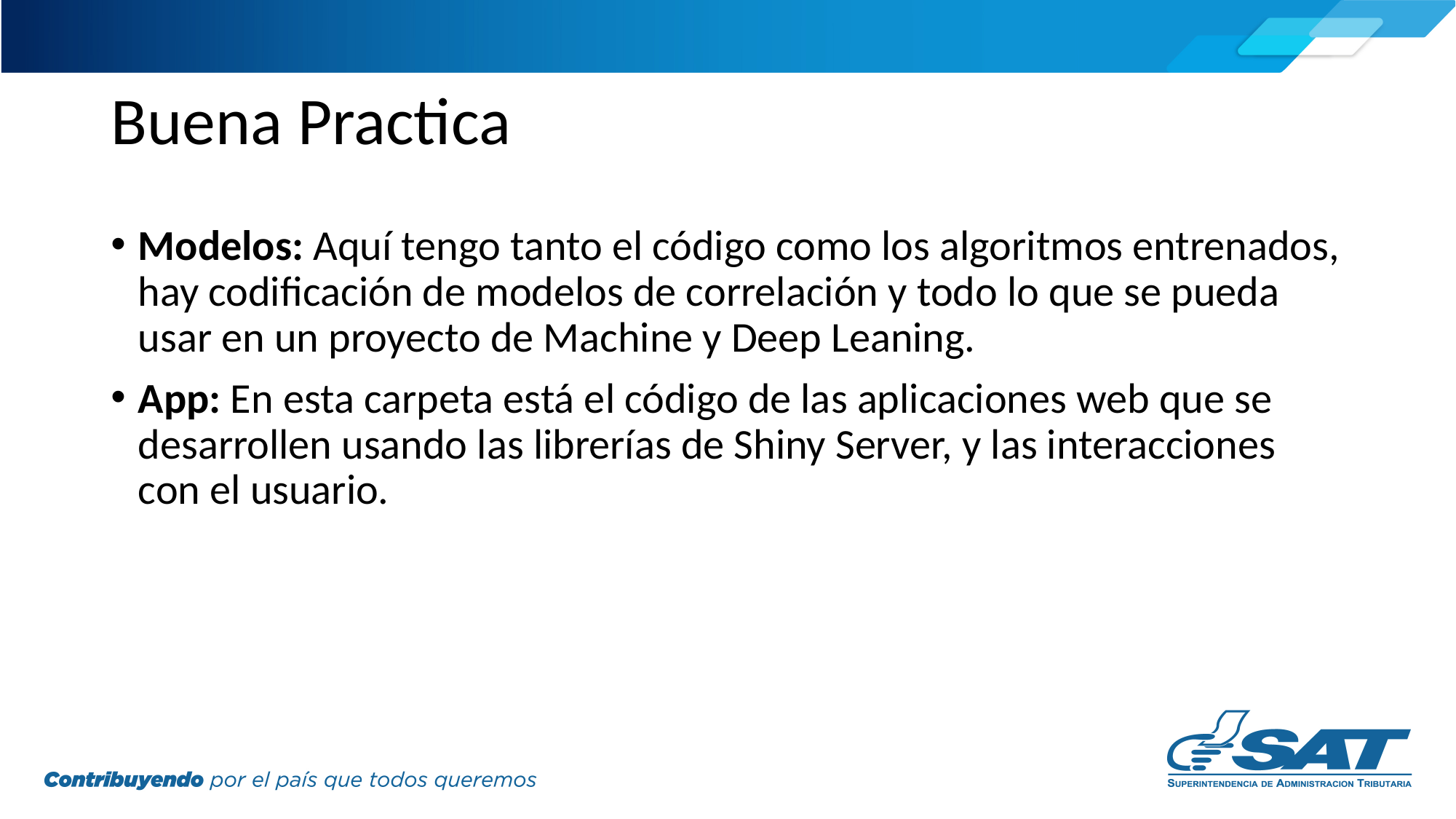

# Buena Practica
Modelos: Aquí tengo tanto el código como los algoritmos entrenados, hay codificación de modelos de correlación y todo lo que se pueda usar en un proyecto de Machine y Deep Leaning.
App: En esta carpeta está el código de las aplicaciones web que se desarrollen usando las librerías de Shiny Server, y las interacciones con el usuario.